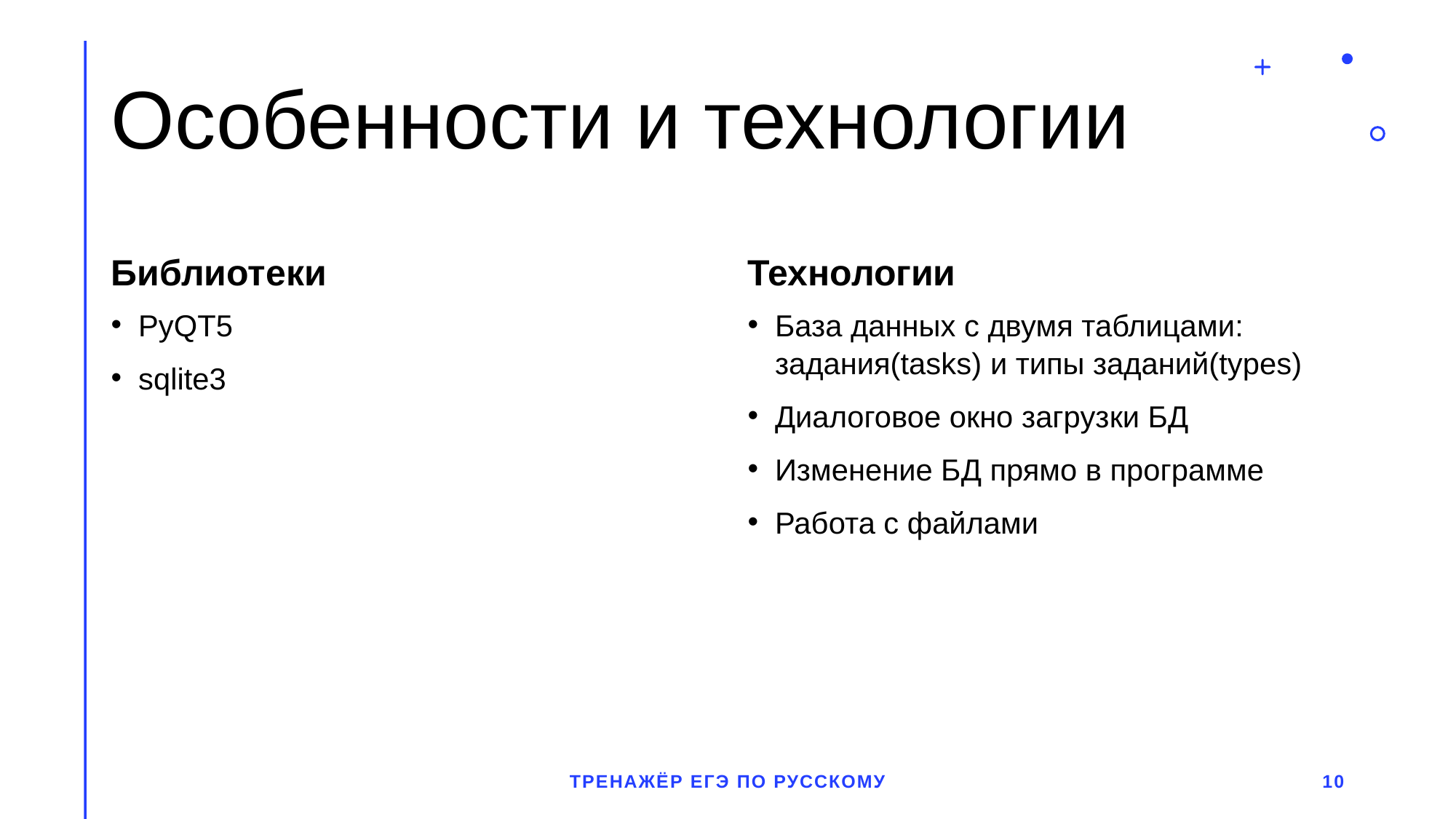

# Особенности и технологии
Библиотеки
Технологии
PyQT5
sqlite3
База данных с двумя таблицами: задания(tasks) и типы заданий(types)
Диалоговое окно загрузки БД
Изменение БД прямо в программе
Работа с файлами
Тренажёр ЕГЭ по русскому
10